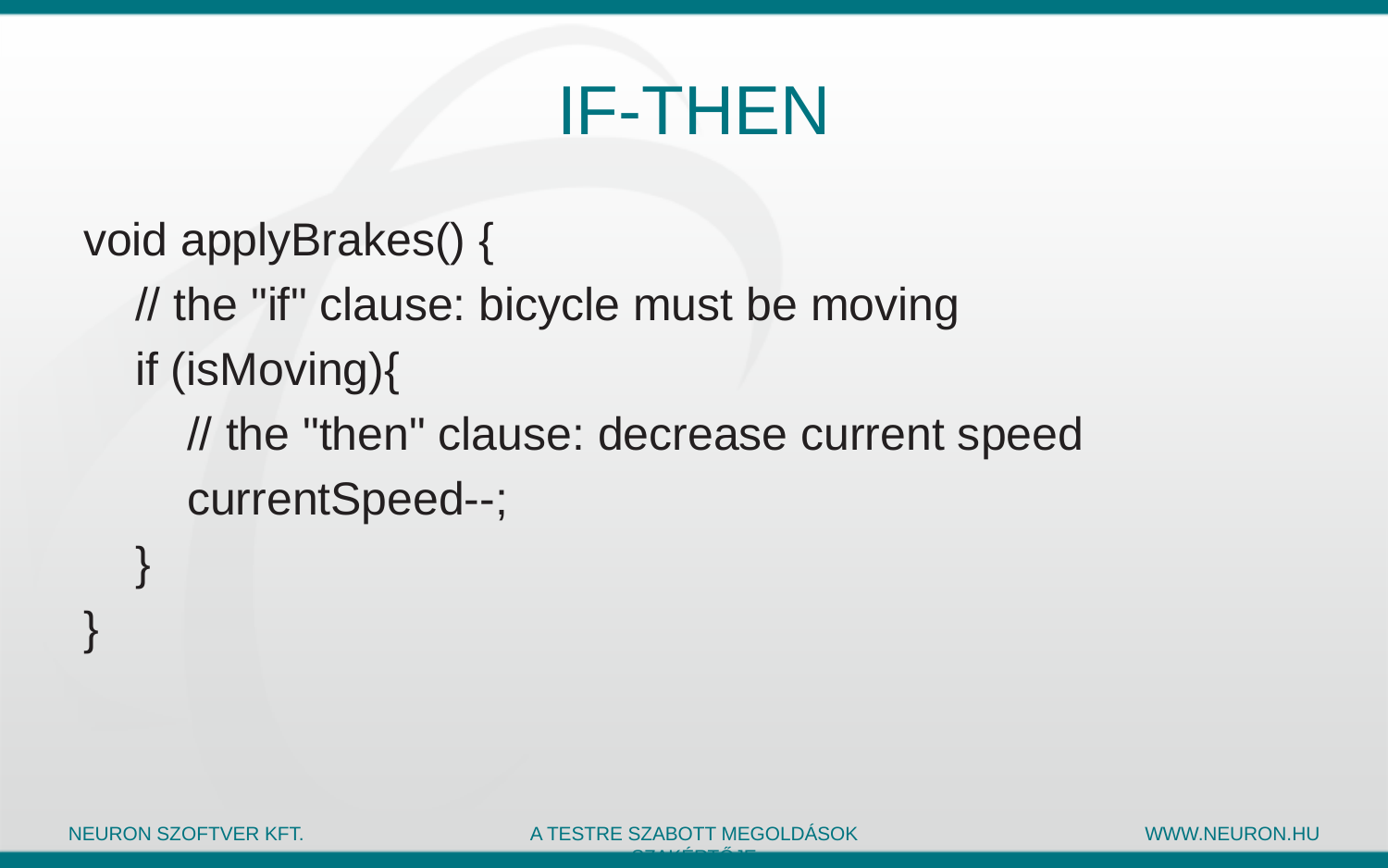

# if-then
void applyBrakes() {
    // the "if" clause: bicycle must be moving
    if (isMoving){
        // the "then" clause: decrease current speed
        currentSpeed--;
    }
}